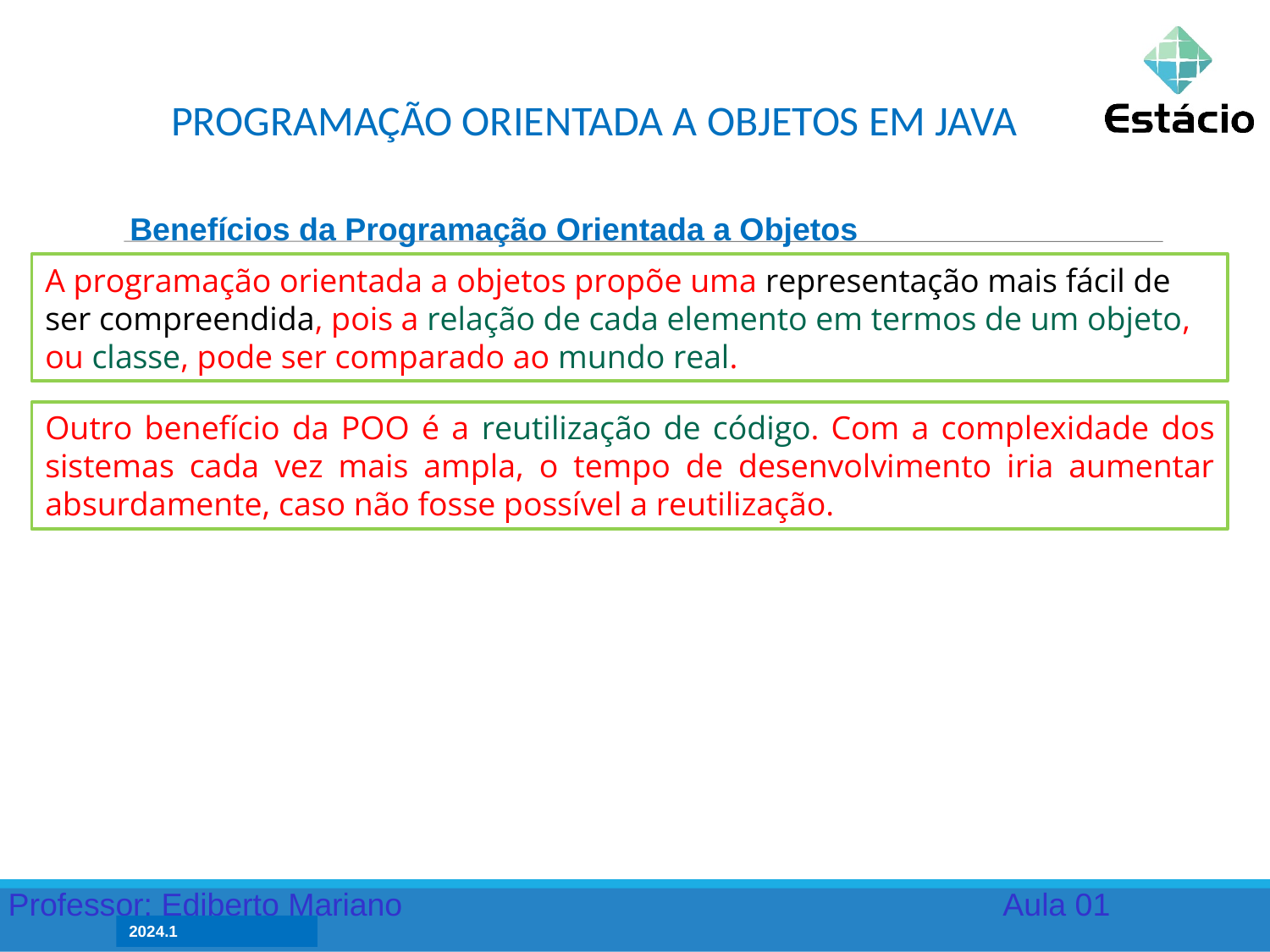

PROGRAMAÇÃO ORIENTADA A OBJETOS EM JAVA
Benefícios da Programação Orientada a Objetos
A programação orientada a objetos propõe uma representação mais fácil de ser compreendida, pois a relação de cada elemento em termos de um objeto, ou classe, pode ser comparado ao mundo real.
Outro benefício da POO é a reutilização de código. Com a complexidade dos sistemas cada vez mais ampla, o tempo de desenvolvimento iria aumentar absurdamente, caso não fosse possível a reutilização.